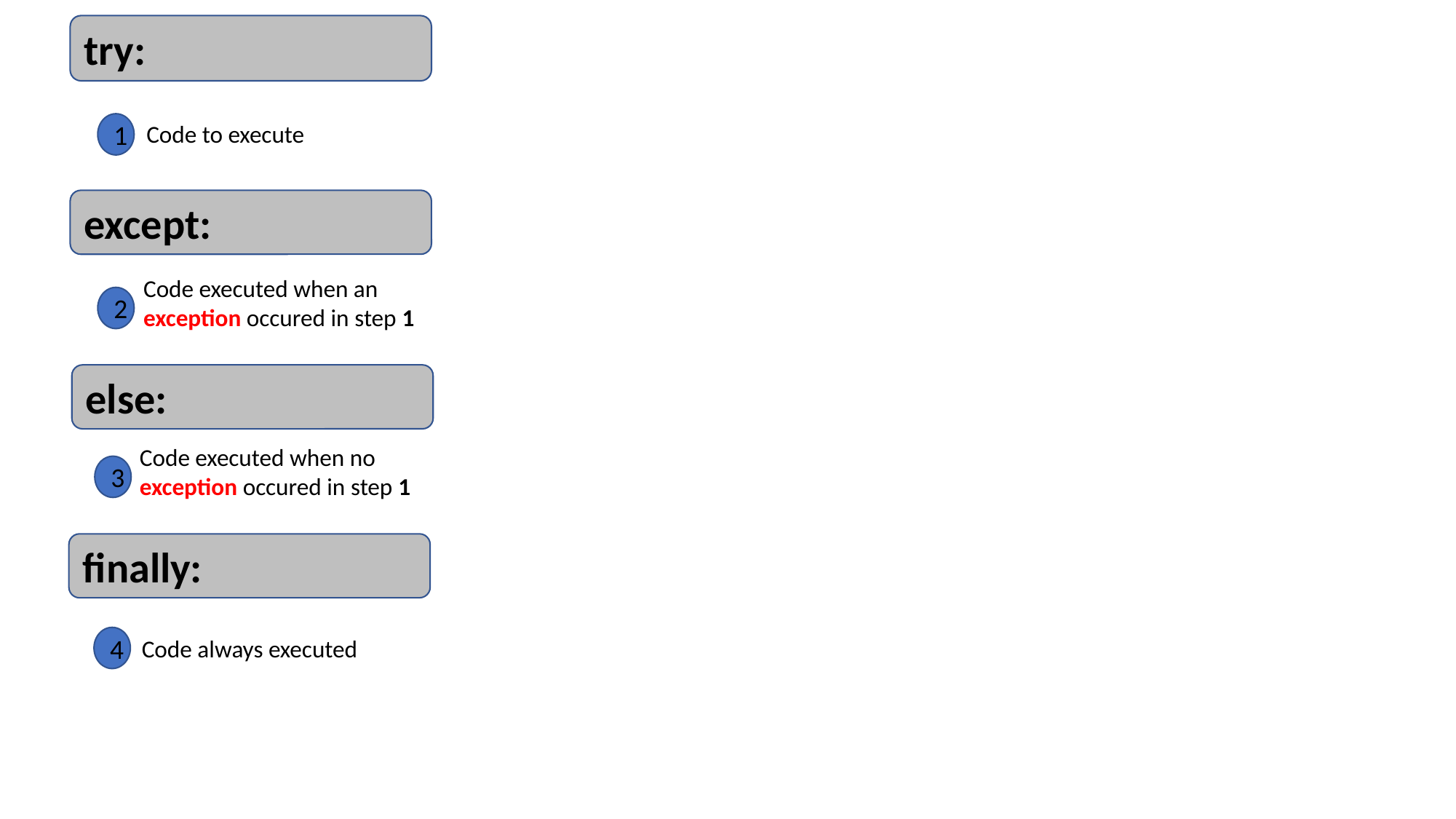

try:
Code to execute
1
except:
Code executed when an exception occured in step 1
2
else:
Code executed when no exception occured in step 1
3
finally:
4
Code always executed